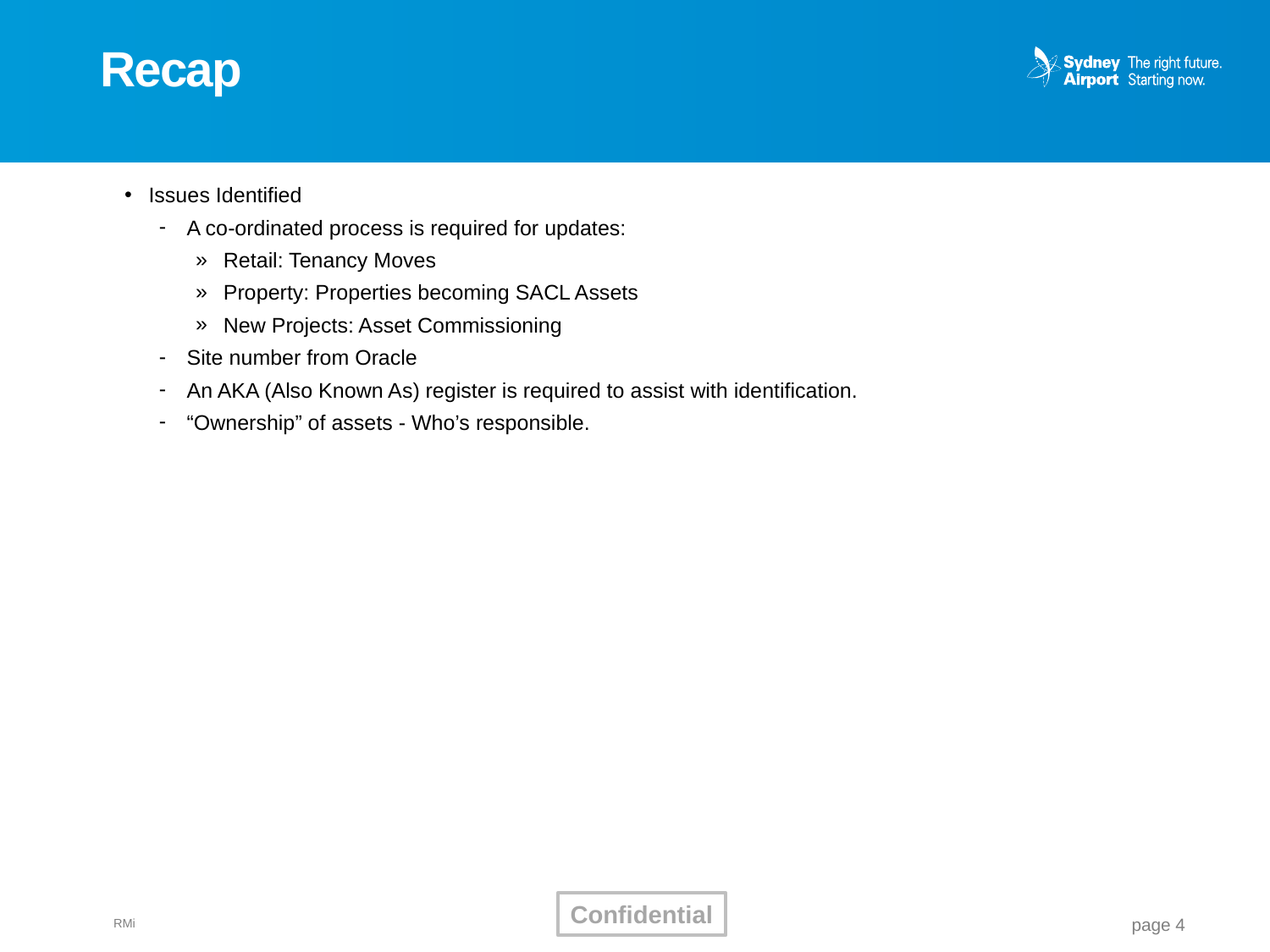

# Recap
Issues Identified
A co-ordinated process is required for updates:
Retail: Tenancy Moves
Property: Properties becoming SACL Assets
New Projects: Asset Commissioning
Site number from Oracle
An AKA (Also Known As) register is required to assist with identification.
“Ownership” of assets - Who’s responsible.